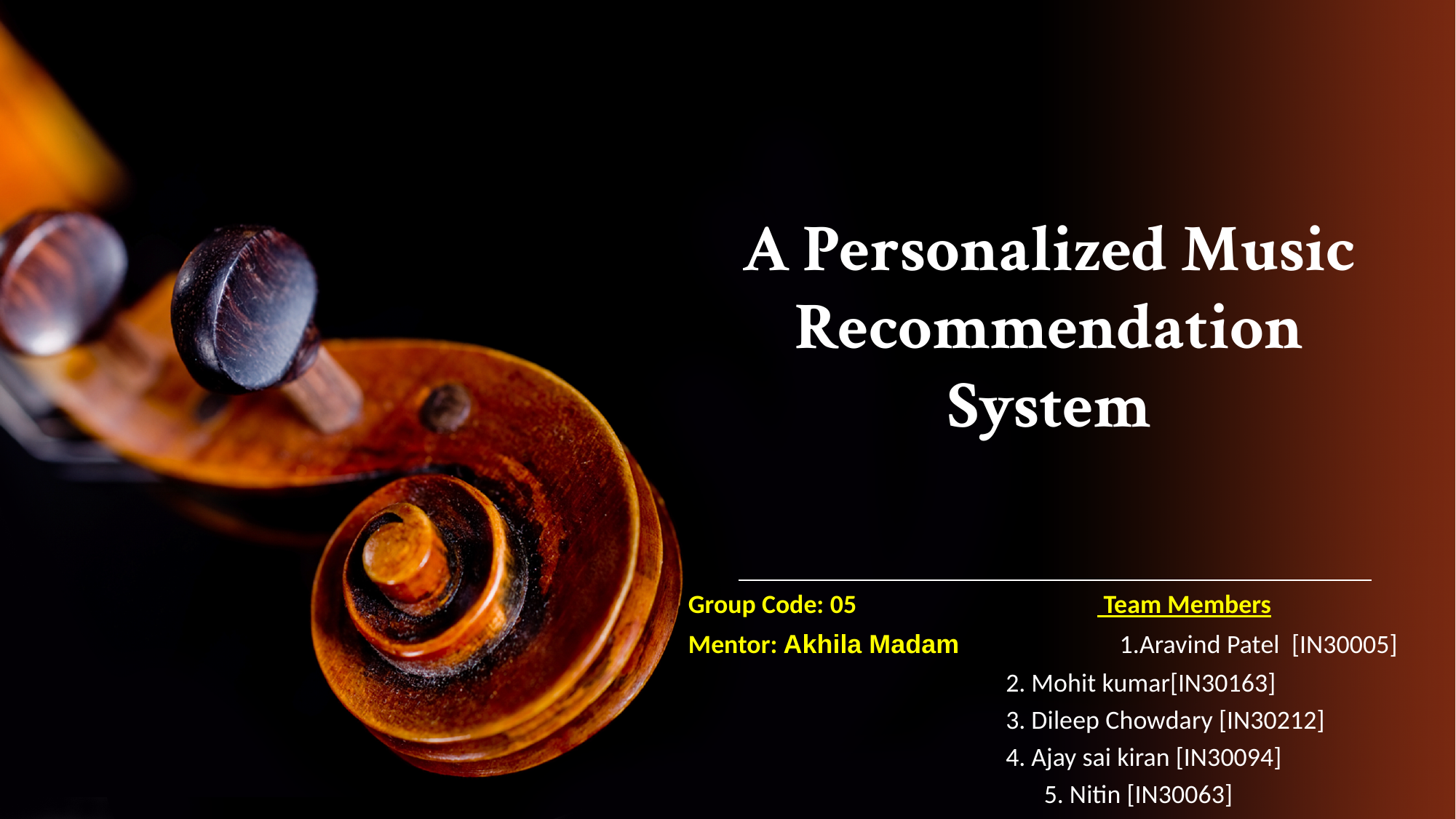

# A Personalized Music Recommendation System
Group Code: 05      	         		 Team Members
Mentor: Akhila Madam                      1.Aravind Patel  [IN30005]
			            2. Mohit kumar[IN30163]
			            3. Dileep Chowdary [IN30212]
			            4. Ajay sai kiran [IN30094]
		                                5. Nitin [IN30063]